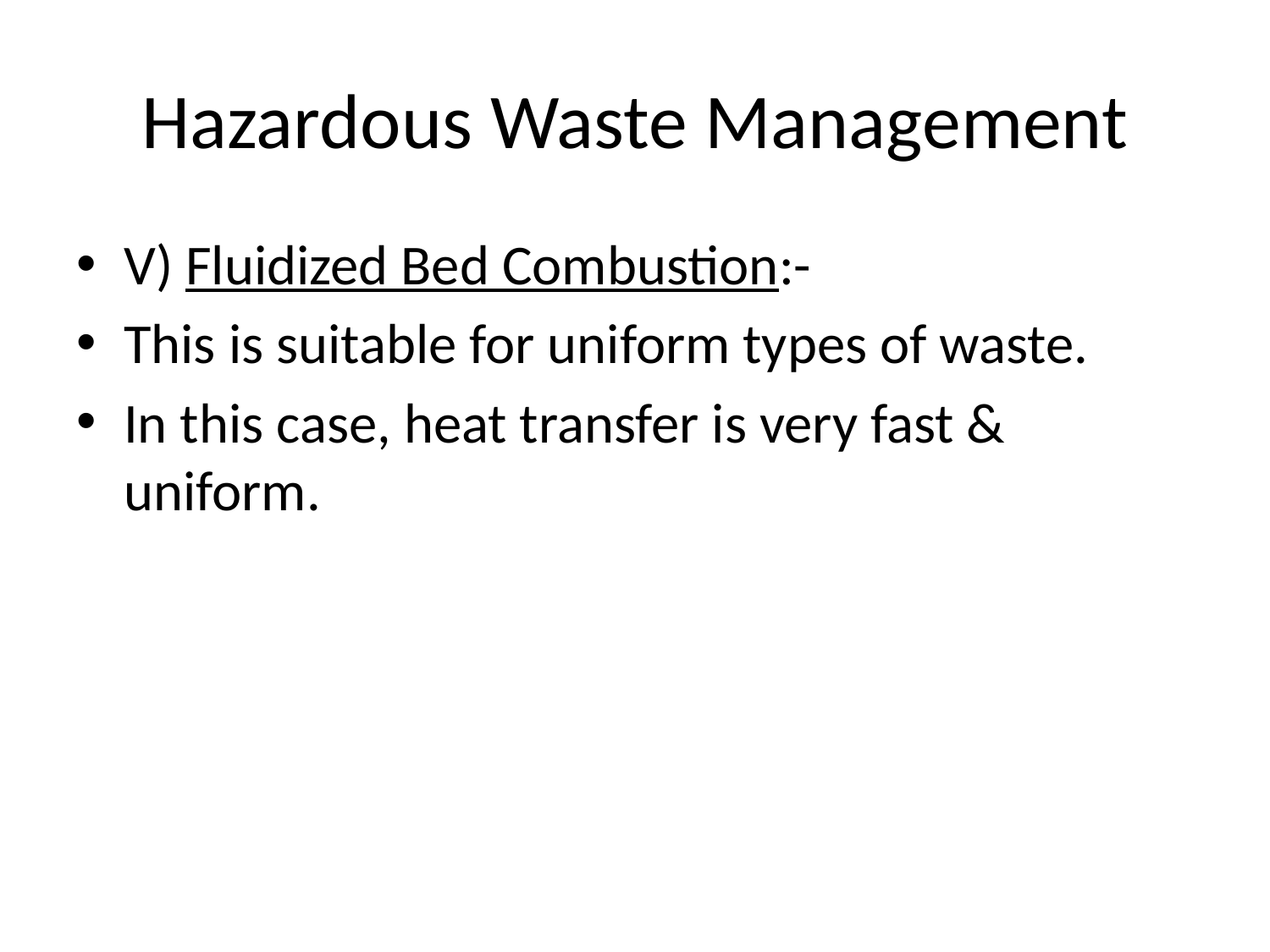

# Hazardous Waste Management
V) Fluidized Bed Combustion:-
This is suitable for uniform types of waste.
In this case, heat transfer is very fast & uniform.